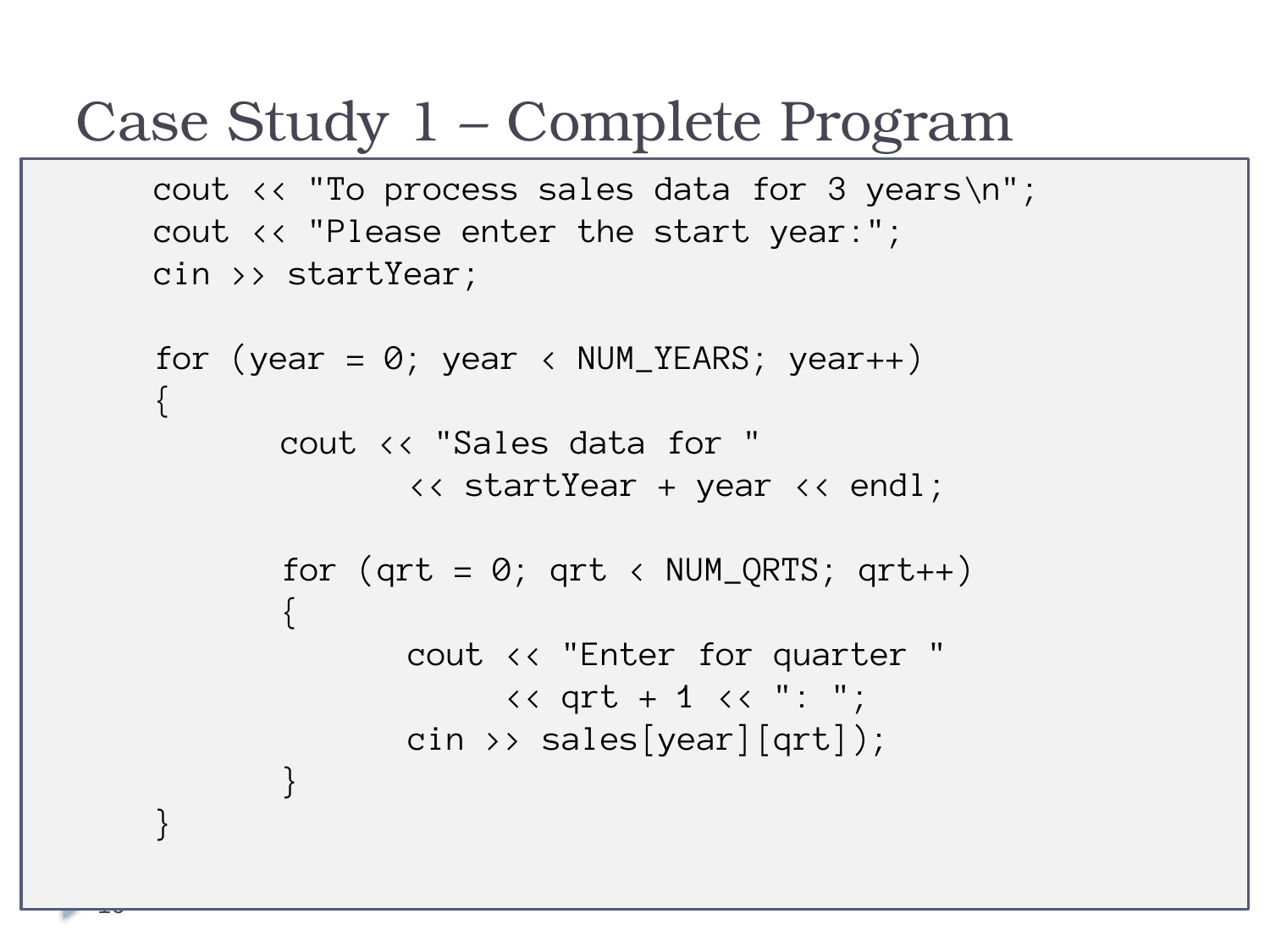

# Case Study 1 – Complete Program
	cout << "To process sales data for 3 years\n";
	cout << "Please enter the start year:";
	cin >> startYear;

	for (year = 0; year < NUM_YEARS; year++)
	{
		cout << "Sales data for "
			<< startYear + year << endl;

		for (qrt = 0; qrt < NUM_QRTS; qrt++)
		{
			cout << "Enter for quarter "
			     << qrt + 1 << ": ";
			cin >> sales[year][qrt]);
		}
	}

16